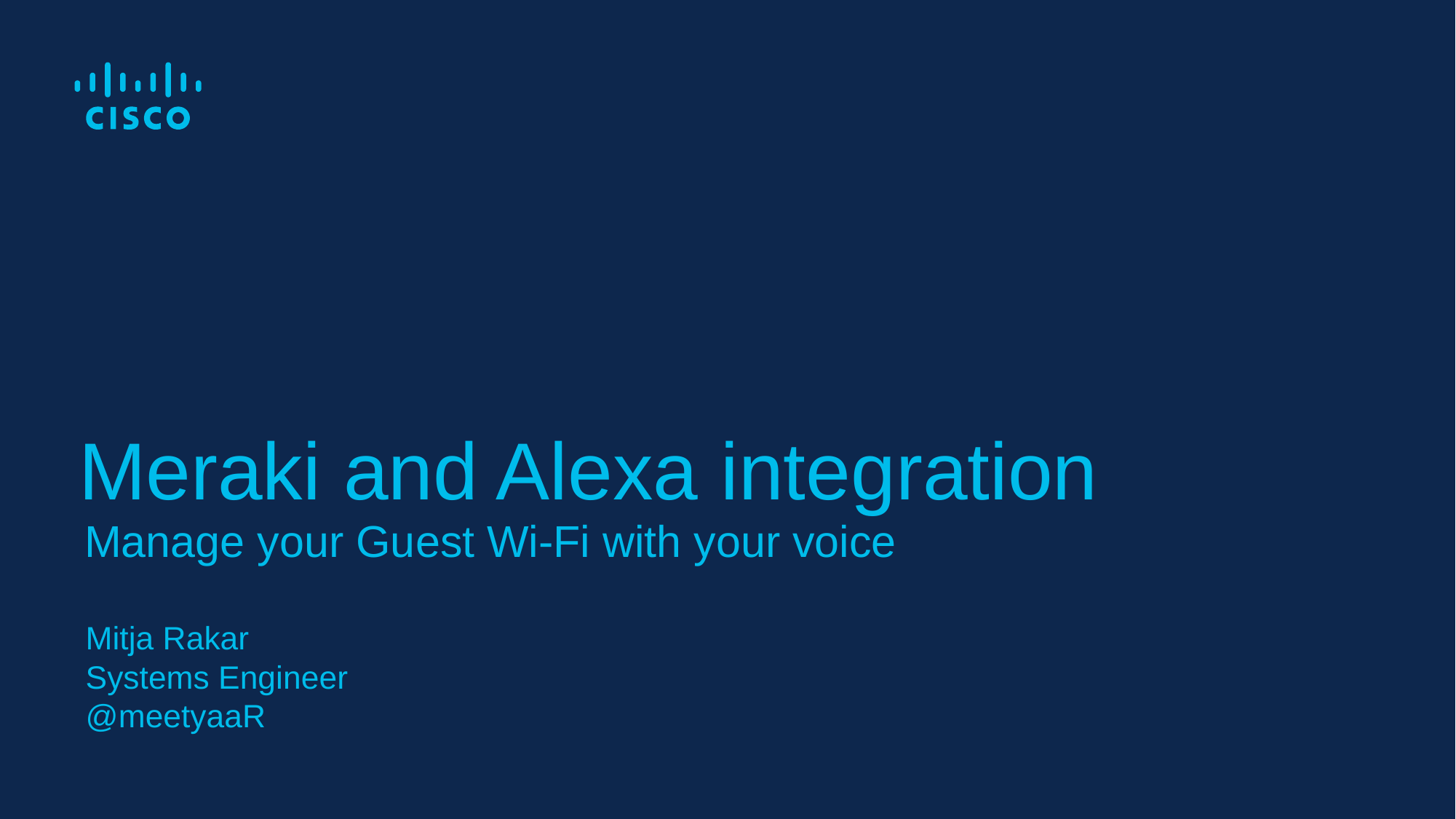

# Meraki and Alexa integration
Manage your Guest Wi-Fi with your voice
Mitja Rakar
Systems Engineer
@meetyaaR